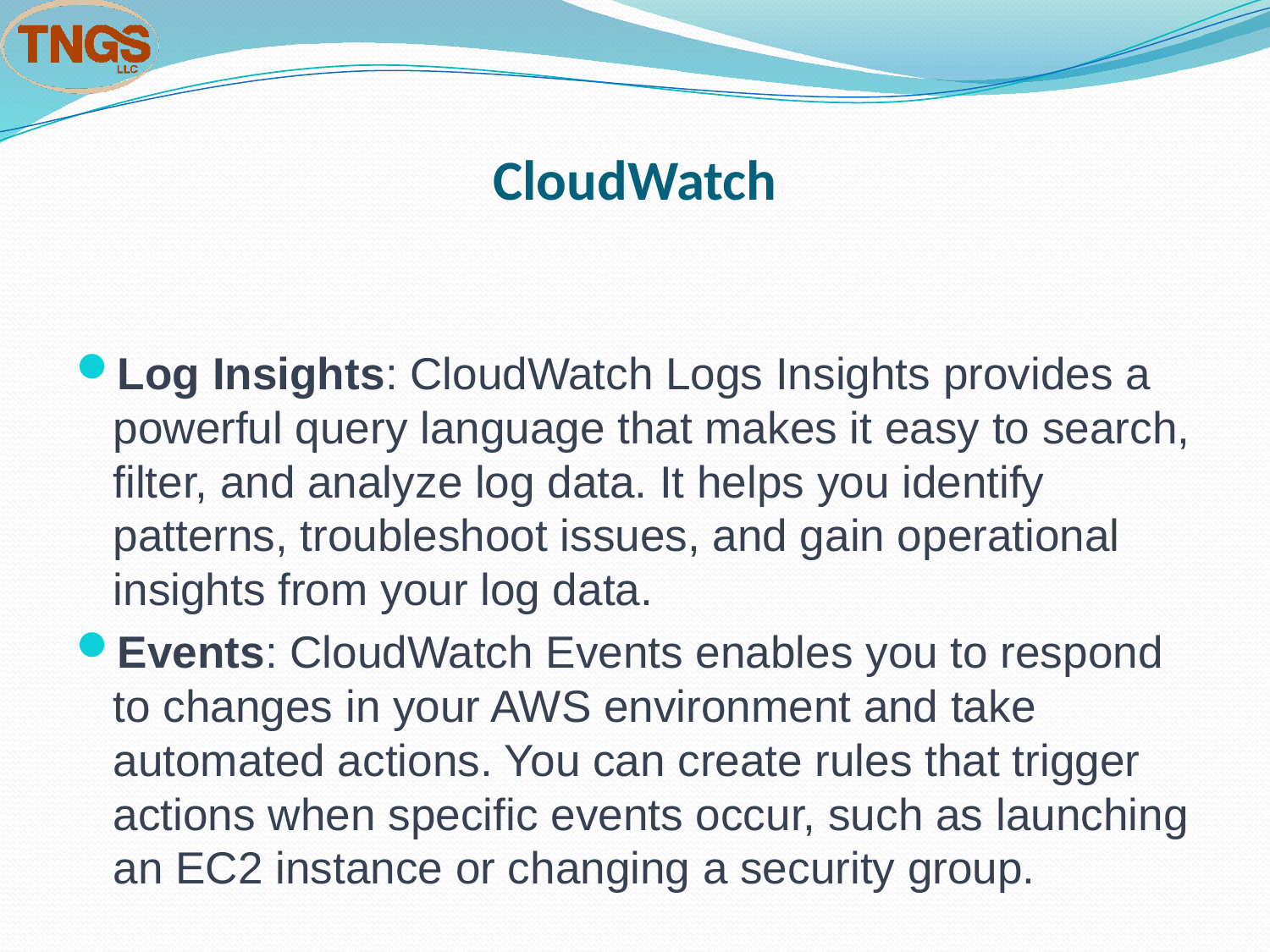

# CloudWatch
Log Insights: CloudWatch Logs Insights provides a powerful query language that makes it easy to search, filter, and analyze log data. It helps you identify patterns, troubleshoot issues, and gain operational insights from your log data.
Events: CloudWatch Events enables you to respond to changes in your AWS environment and take automated actions. You can create rules that trigger actions when specific events occur, such as launching an EC2 instance or changing a security group.